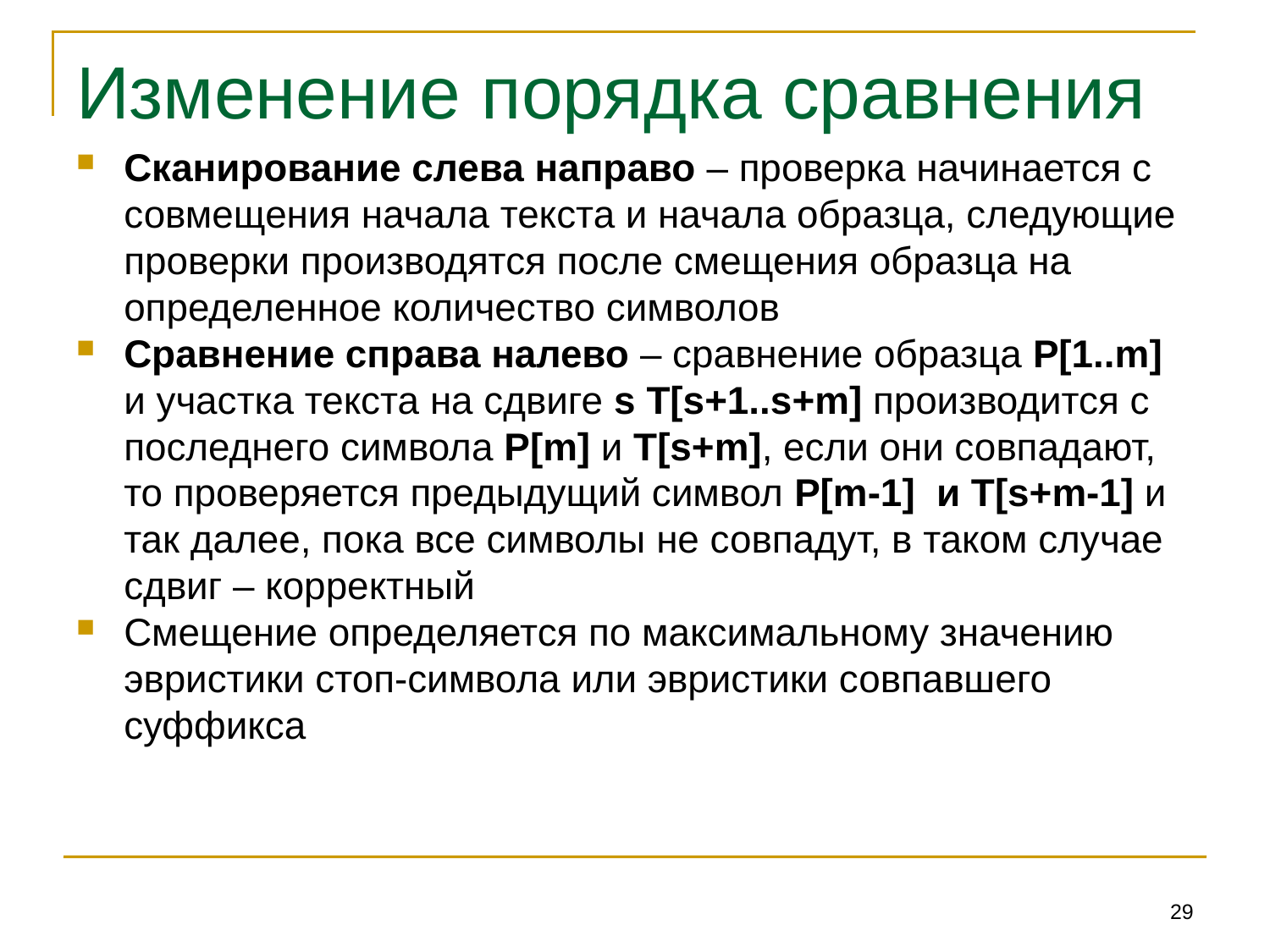

# Изменение порядка сравнения
Сканирование слева направо – проверка начинается с совмещения начала текста и начала образца, следующие проверки производятся после смещения образца на определенное количество символов
Сравнение справа налево – сравнение образца P[1..m] и участка текста на сдвиге s T[s+1..s+m] производится с последнего символа P[m] и T[s+m], если они совпадают, то проверяется предыдущий символ P[m-1]  и T[s+m-1] и так далее, пока все символы не совпадут, в таком случае сдвиг – корректный
Смещение определяется по максимальному значению эвристики стоп-символа или эвристики совпавшего суффикса

29